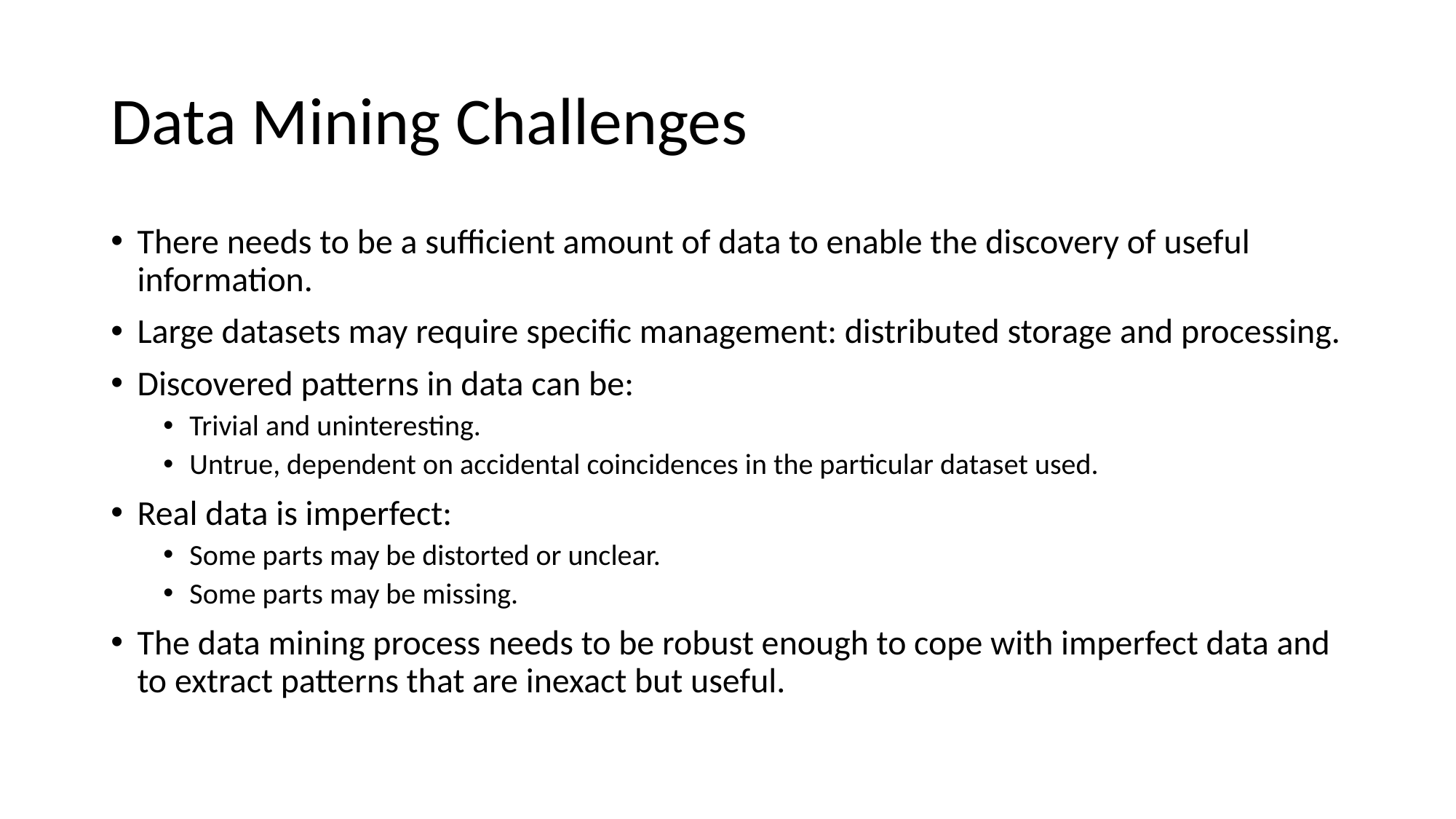

# Data Mining Challenges
There needs to be a sufficient amount of data to enable the discovery of useful information.
Large datasets may require specific management: distributed storage and processing.
Discovered patterns in data can be:
Trivial and uninteresting.
Untrue, dependent on accidental coincidences in the particular dataset used.
Real data is imperfect:
Some parts may be distorted or unclear.
Some parts may be missing.
The data mining process needs to be robust enough to cope with imperfect data and to extract patterns that are inexact but useful.